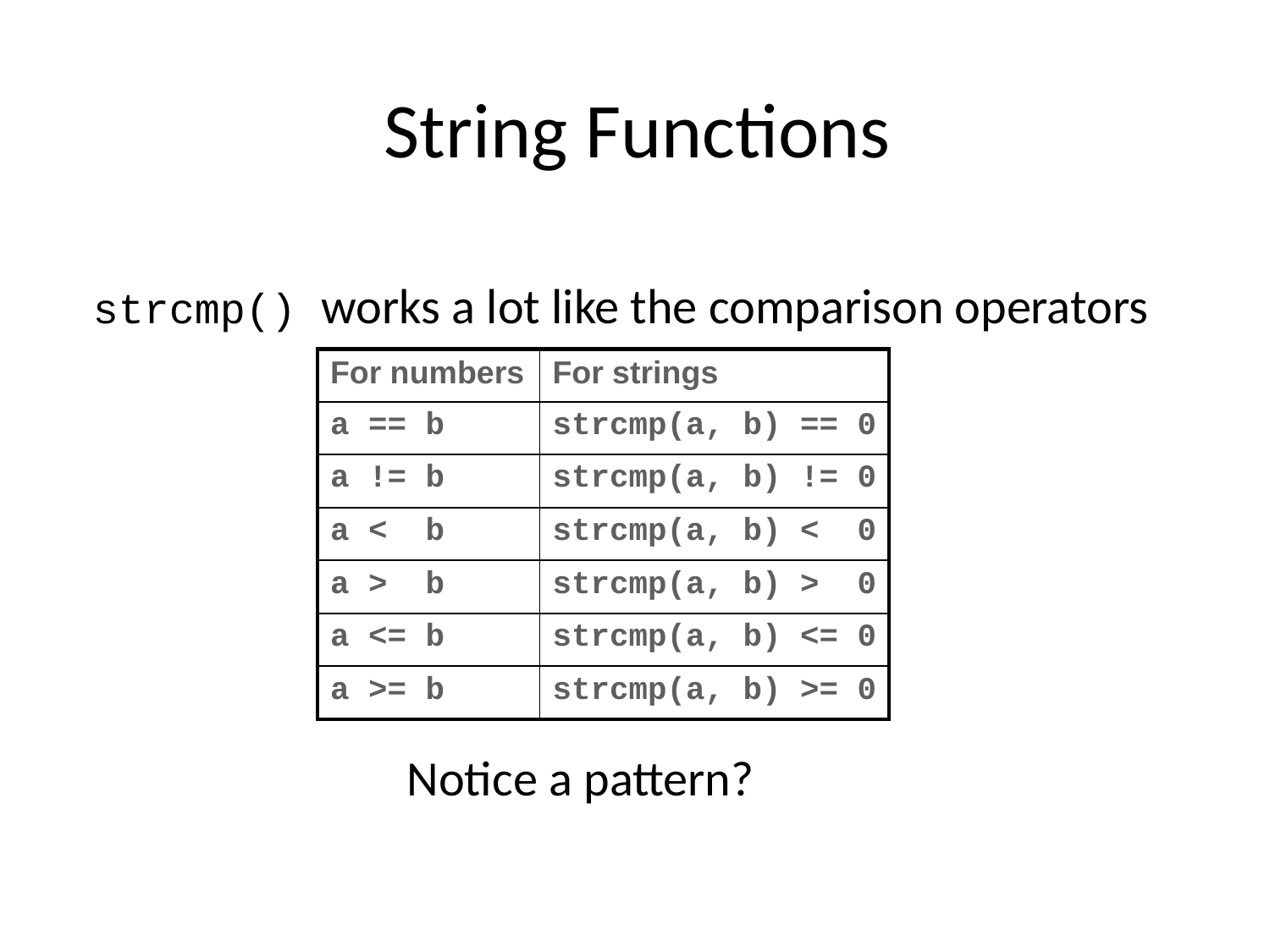

# String Functions
strcmp() works a lot like the comparison operators
| For numbers | For strings |
| --- | --- |
| a == b | strcmp(a, b) == 0 |
| a != b | strcmp(a, b) != 0 |
| a < b | strcmp(a, b) < 0 |
| a > b | strcmp(a, b) > 0 |
| a <= b | strcmp(a, b) <= 0 |
| a >= b | strcmp(a, b) >= 0 |

Notice a pattern?